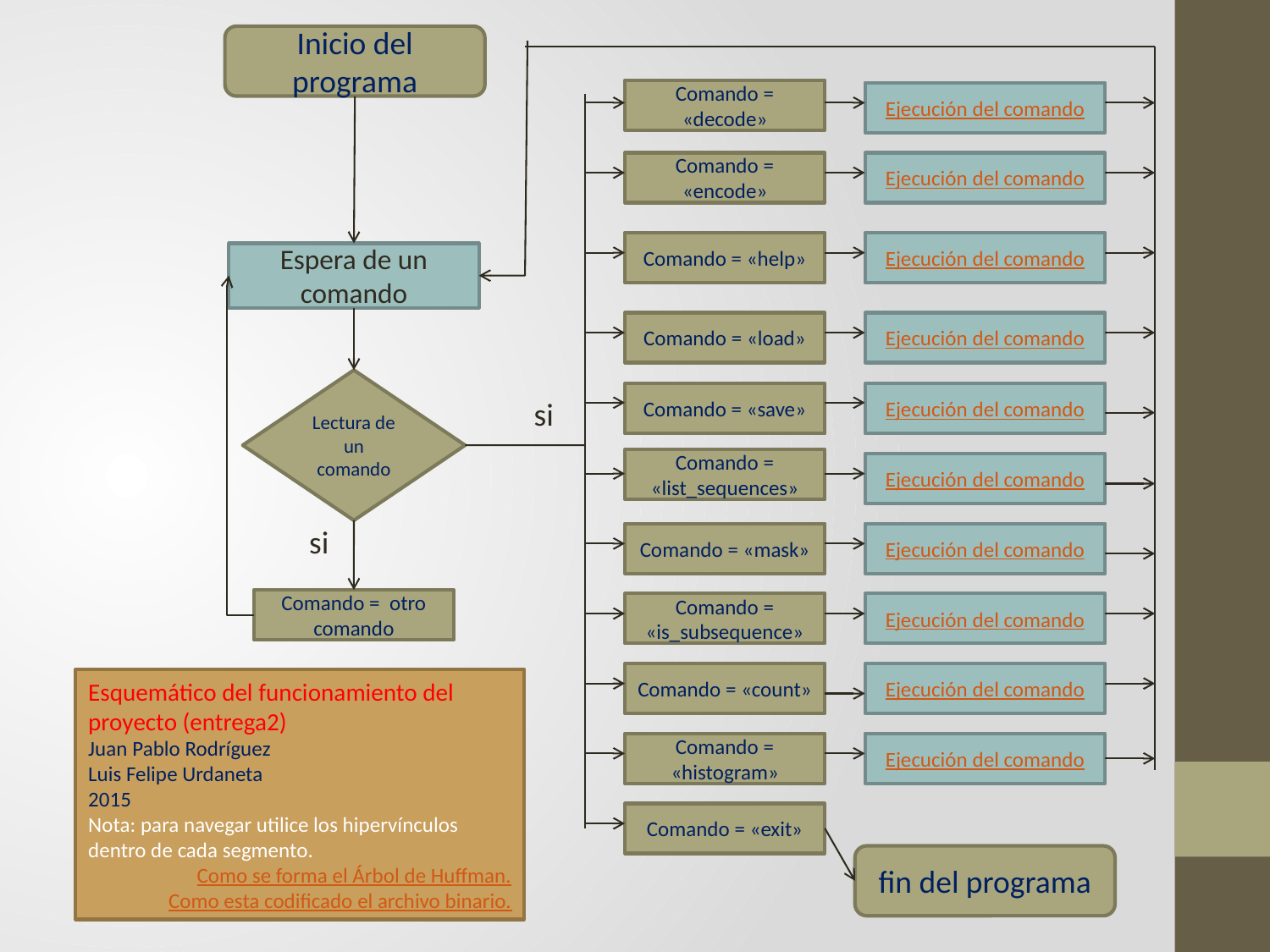

Inicio del programa
Comando = «decode»
Ejecución del comando
Comando = «encode»
Ejecución del comando
Comando = «help»
Ejecución del comando
Espera de un comando
Comando = «load»
Ejecución del comando
Lectura de un comando
Comando = «save»
Ejecución del comando
si
Comando = «list_sequences»
Ejecución del comando
si
Comando = «mask»
Ejecución del comando
Comando =  otro comando
Comando = «is_subsequence»
Ejecución del comando
Comando = «count»
Ejecución del comando
Esquemático del funcionamiento del proyecto (entrega2)
Juan Pablo Rodríguez
Luis Felipe Urdaneta
2015
Nota: para navegar utilice los hipervínculos dentro de cada segmento.
Como se forma el Árbol de Huffman.
Como esta codificado el archivo binario.
Comando = «histogram»
Ejecución del comando
Comando = «exit»
fin del programa